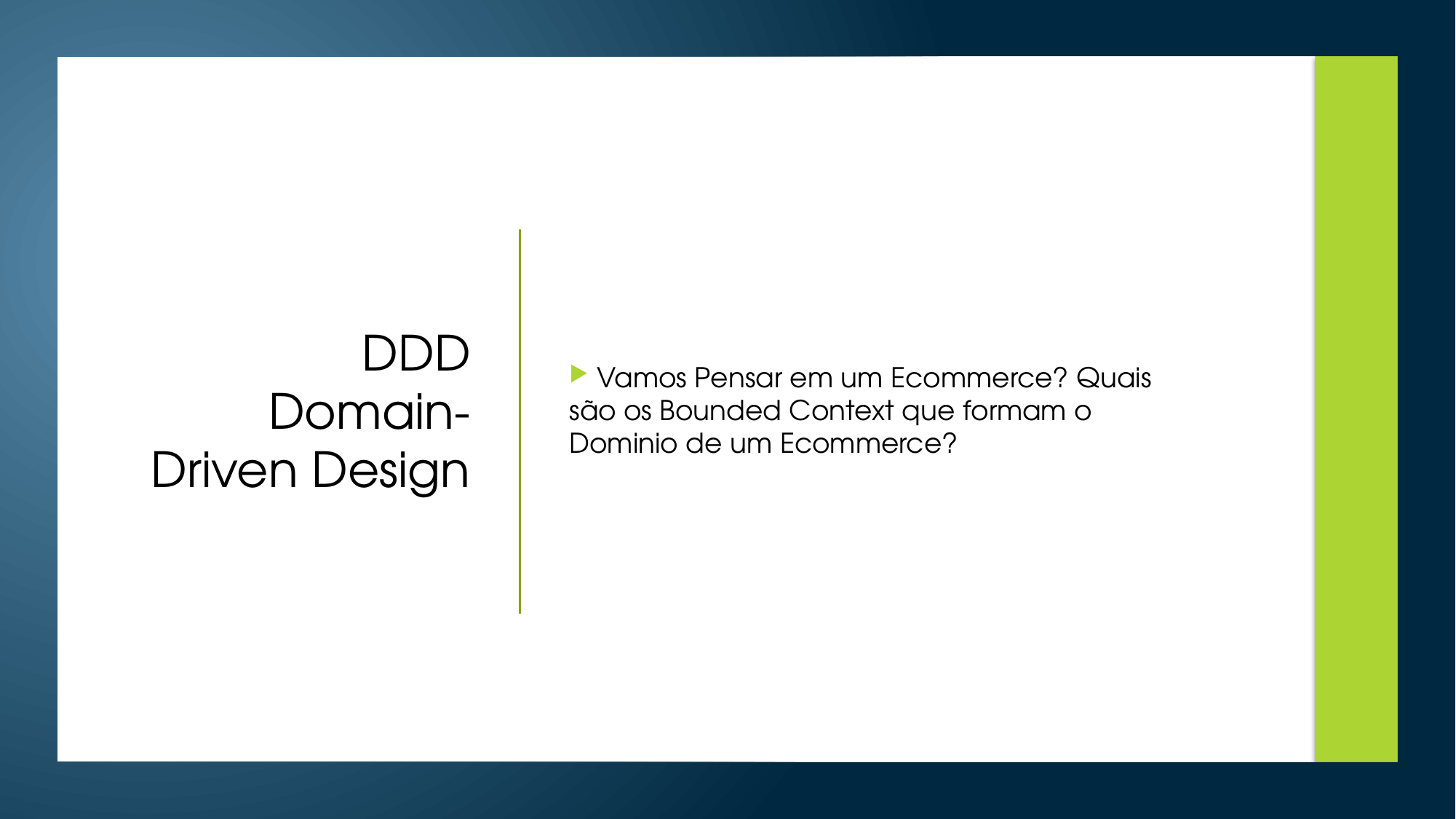

Vamos Pensar em um Ecommerce? Quais são os Bounded Context que formam o Dominio de um Ecommerce?
# DDD Domain-Driven Design